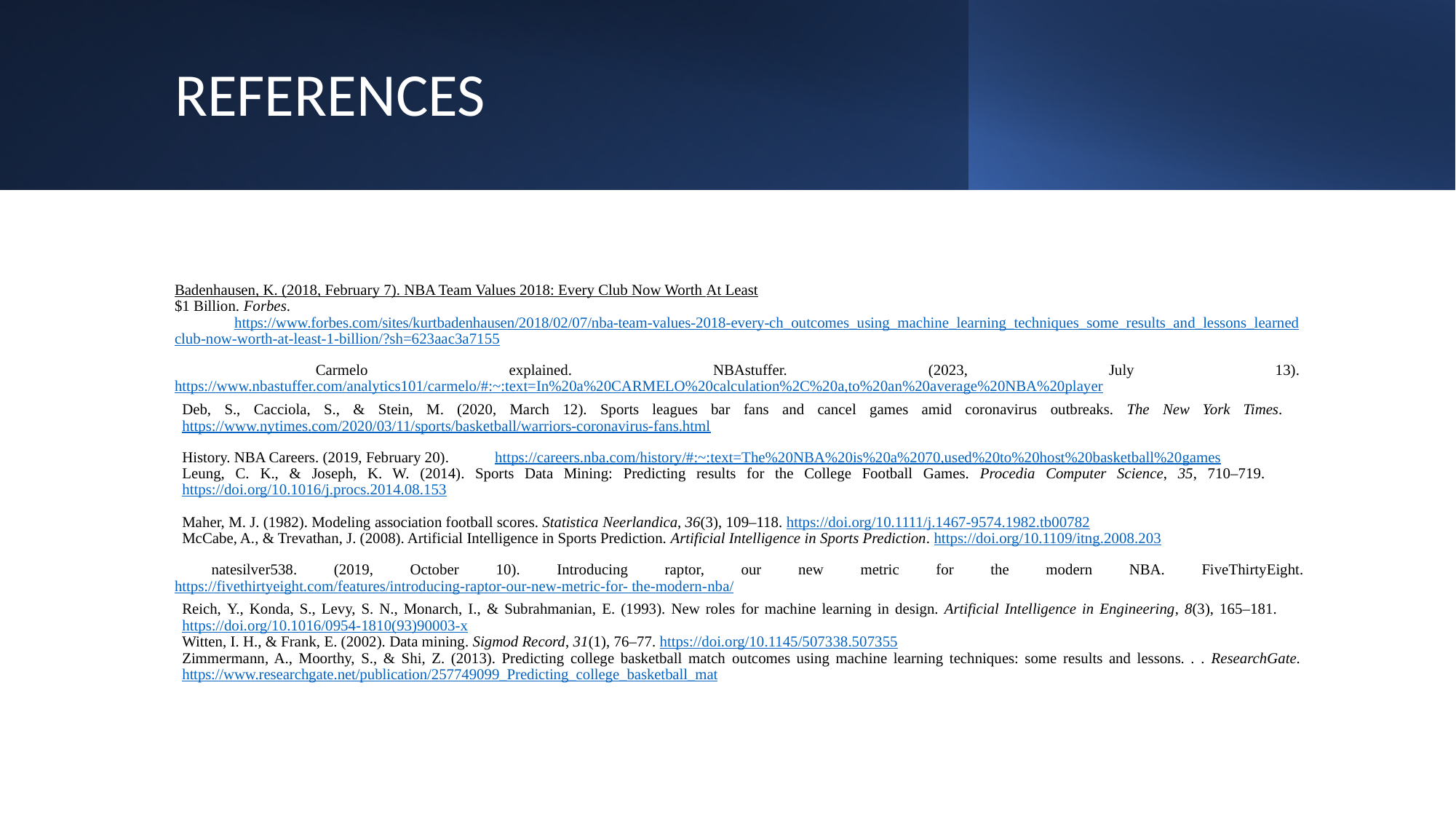

# REFERENCES
Badenhausen, K. (2018, February 7). NBA Team Values 2018: Every Club Now Worth At Least
$1 Billion. Forbes.
 https://www.forbes.com/sites/kurtbadenhausen/2018/02/07/nba-team-values-2018-every-ch_outcomes_using_machine_learning_techniques_some_results_and_lessons_learnedclub-now-worth-at-least-1-billion/?sh=623aac3a7155
 Carmelo explained. NBAstuffer. (2023, July 13). https://www.nbastuffer.com/analytics101/carmelo/#:~:text=In%20a%20CARMELO%20calculation%2C%20a,to%20an%20average%20NBA%20player
Deb, S., Cacciola, S., & Stein, M. (2020, March 12). Sports leagues bar fans and cancel games amid coronavirus outbreaks. The New York Times. https://www.nytimes.com/2020/03/11/sports/basketball/warriors-coronavirus-fans.html
  History. NBA Careers. (2019, February 20).            https://careers.nba.com/history/#:~:text=The%20NBA%20is%20a%2070,used%20to%20host%20basketball%20games
Leung, C. K., & Joseph, K. W. (2014). Sports Data Mining: Predicting results for the College Football Games. Procedia Computer Science, 35, 710–719. https://doi.org/10.1016/j.procs.2014.08.153

Maher, M. J. (1982). Modeling association football scores. Statistica Neerlandica, 36(3), 109–118. https://doi.org/10.1111/j.1467-9574.1982.tb00782
McCabe, A., & Trevathan, J. (2008). Artificial Intelligence in Sports Prediction. Artificial Intelligence in Sports Prediction. https://doi.org/10.1109/itng.2008.203
 natesilver538. (2019, October 10). Introducing raptor, our new metric for the modern NBA. FiveThirtyEight. https://fivethirtyeight.com/features/introducing-raptor-our-new-metric-for- the-modern-nba/
Reich, Y., Konda, S., Levy, S. N., Monarch, I., & Subrahmanian, E. (1993). New roles for machine learning in design. Artificial Intelligence in Engineering, 8(3), 165–181. https://doi.org/10.1016/0954-1810(93)90003-x
Witten, I. H., & Frank, E. (2002). Data mining. Sigmod Record, 31(1), 76–77. https://doi.org/10.1145/507338.507355
Zimmermann, A., Moorthy, S., & Shi, Z. (2013). Predicting college basketball match outcomes using machine learning techniques: some results and lessons. . . ResearchGate. https://www.researchgate.net/publication/257749099_Predicting_college_basketball_mat